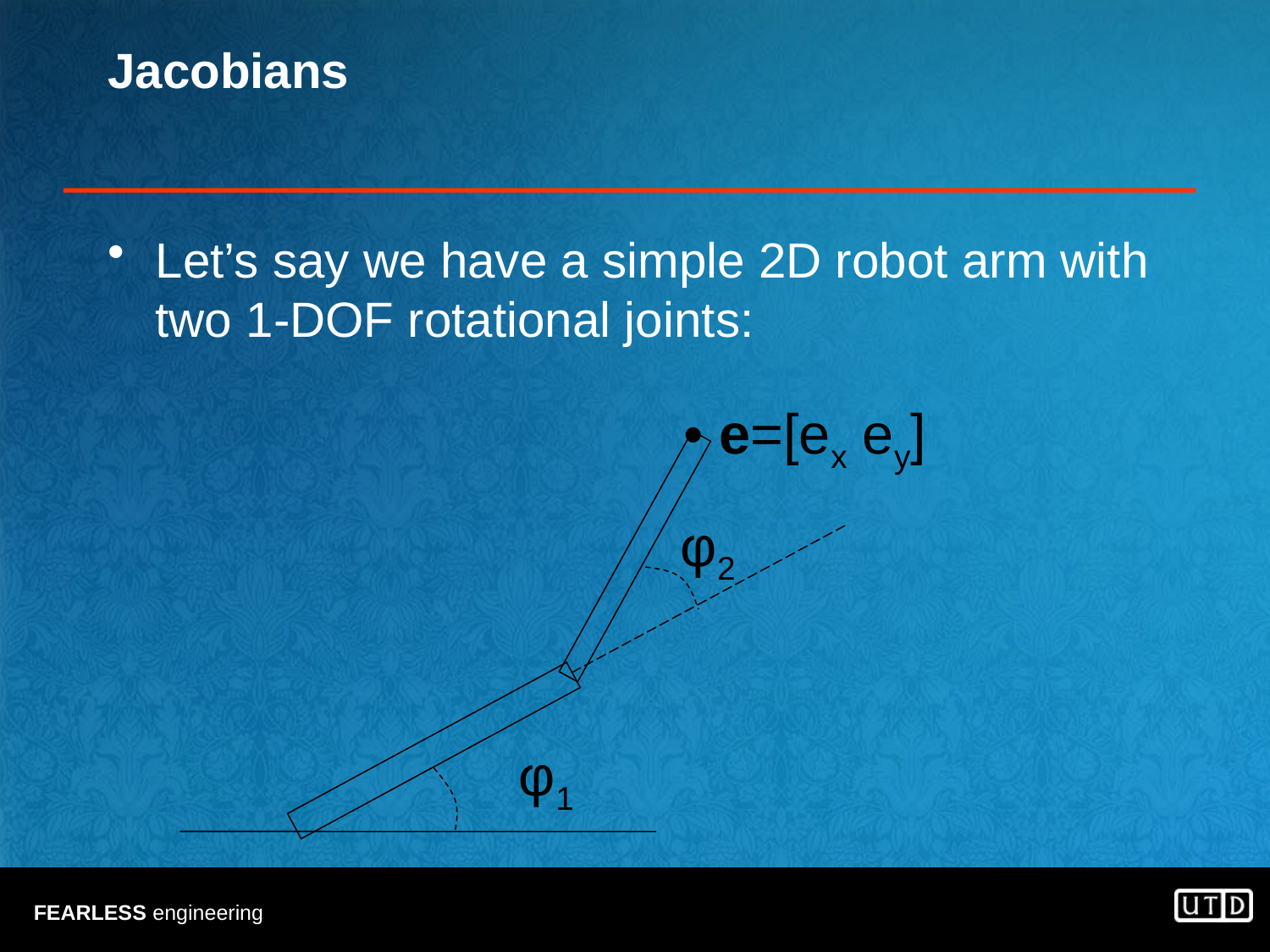

# Jacobians

Let’s say we have a simple 2D robot arm with two 1-DOF rotational joints:
• e=[ex ey]

φ2

φ1